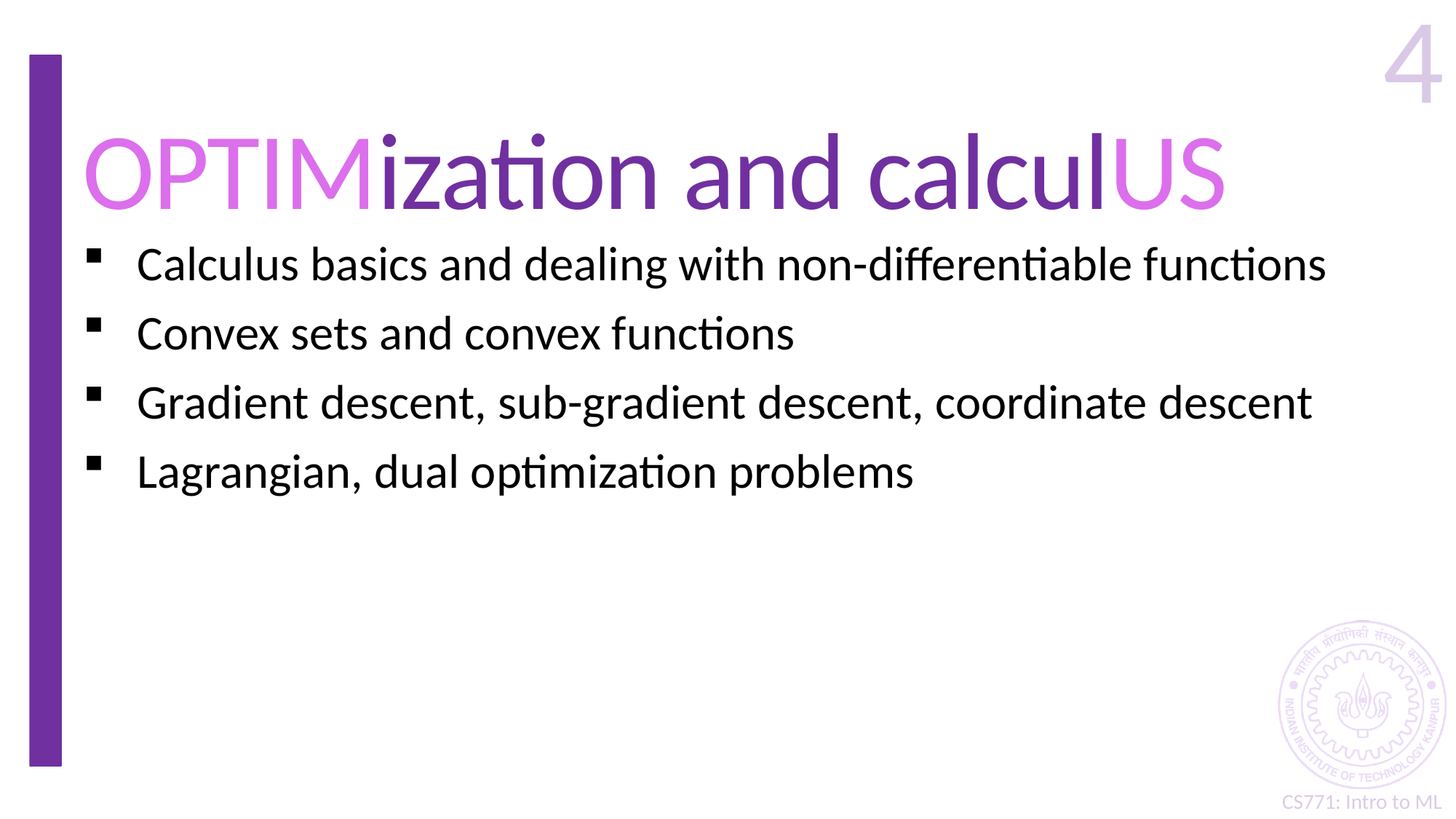

4
# OPTIMization and calculUS
Calculus basics and dealing with non-differentiable functions
Convex sets and convex functions
Gradient descent, sub-gradient descent, coordinate descent
Lagrangian, dual optimization problems